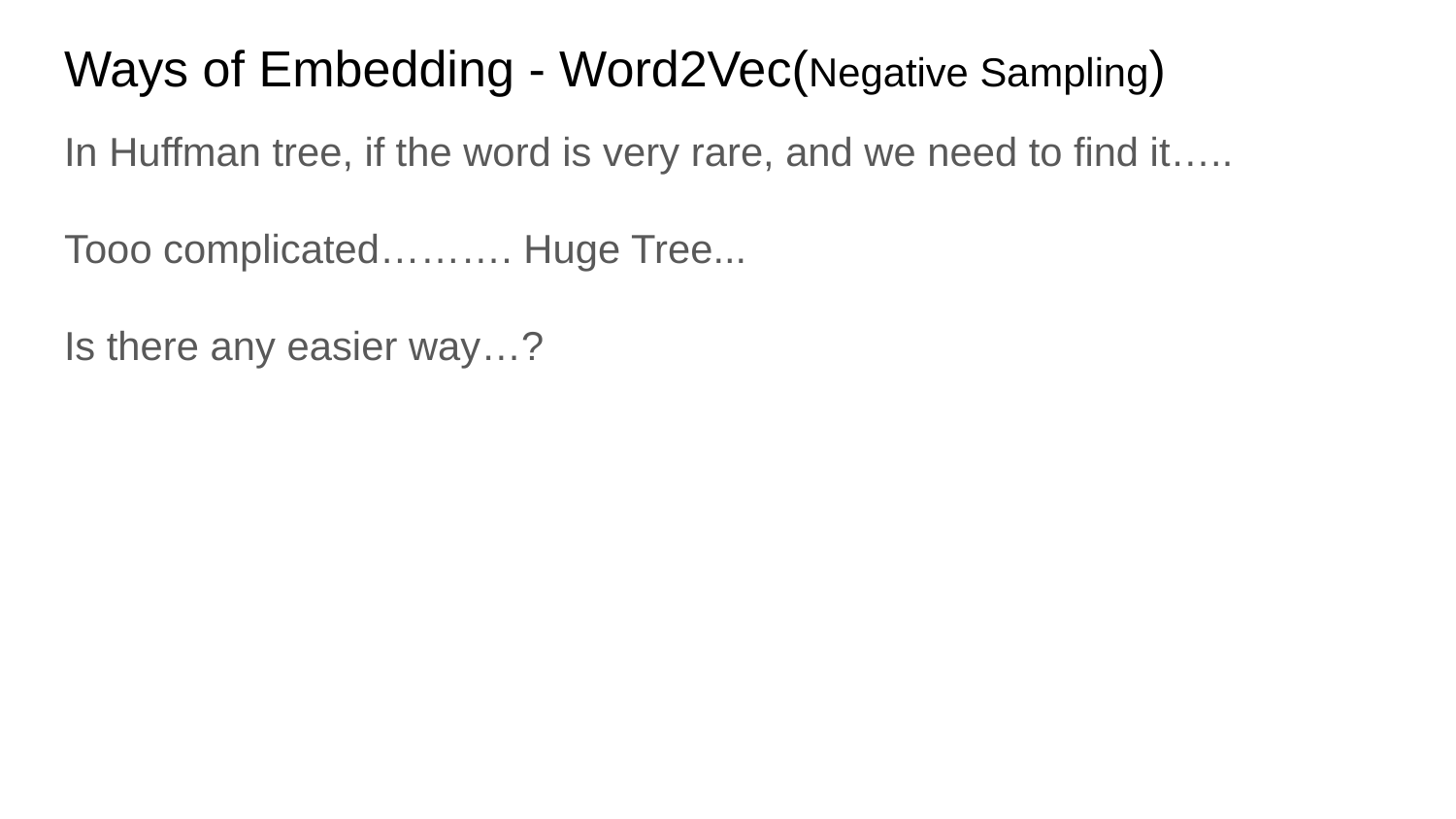

# Ways of Embedding - Word2Vec(Negative Sampling)
In Huffman tree, if the word is very rare, and we need to find it…..

Tooo complicated………. Huge Tree...

Is there any easier way…?